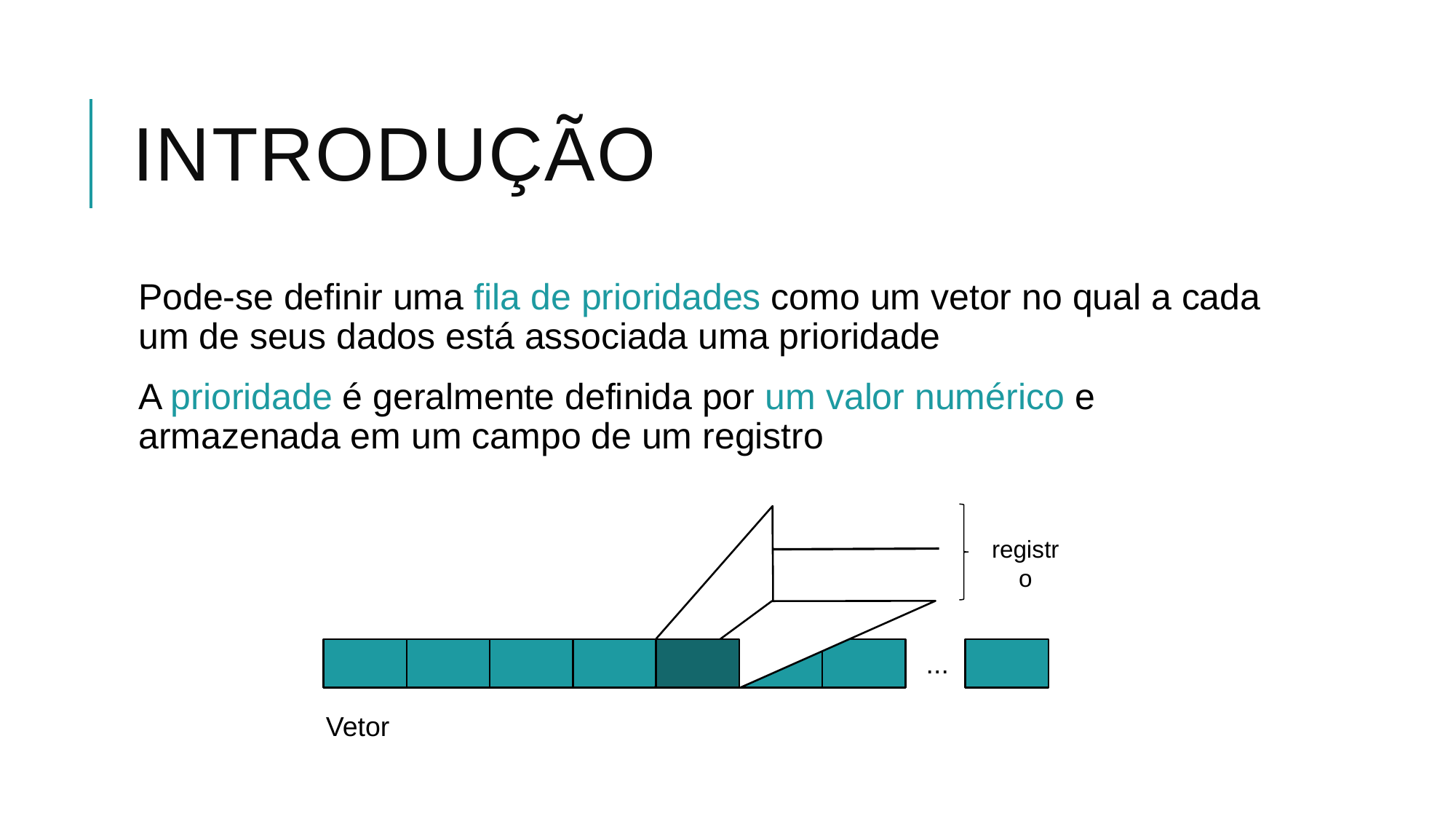

# Introdução
Pode-se definir uma fila de prioridades como um vetor no qual a cada um de seus dados está associada uma prioridade
A prioridade é geralmente definida por um valor numérico e armazenada em um campo de um registro

prioridade

registro
dados

...
Vetor